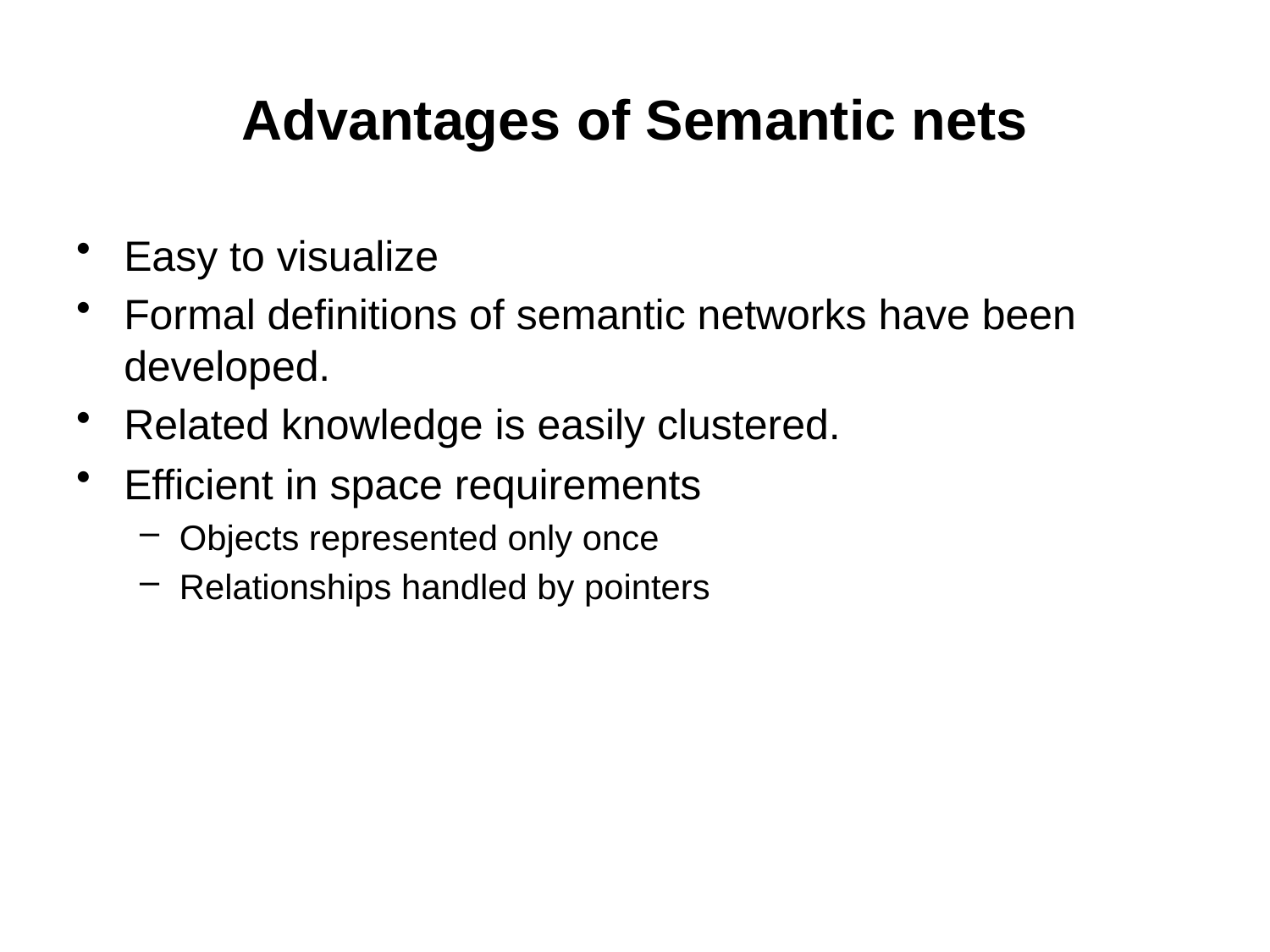

# Advantages of Semantic nets
Easy to visualize
Formal definitions of semantic networks have been developed.
Related knowledge is easily clustered.
Efficient in space requirements
Objects represented only once
Relationships handled by pointers